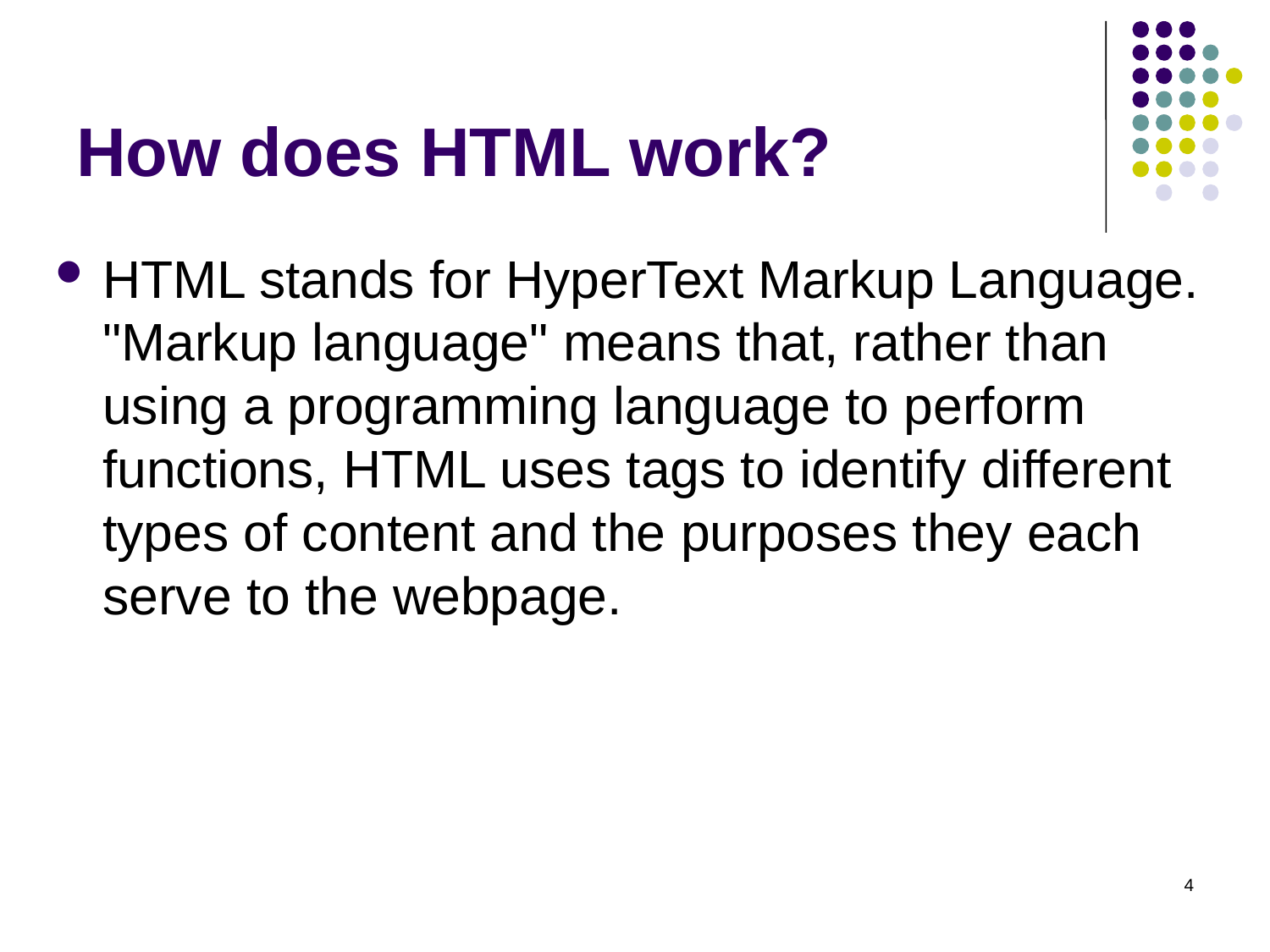

# How does HTML work?
HTML stands for HyperText Markup Language. "Markup language" means that, rather than using a programming language to perform functions, HTML uses tags to identify different types of content and the purposes they each serve to the webpage.
4